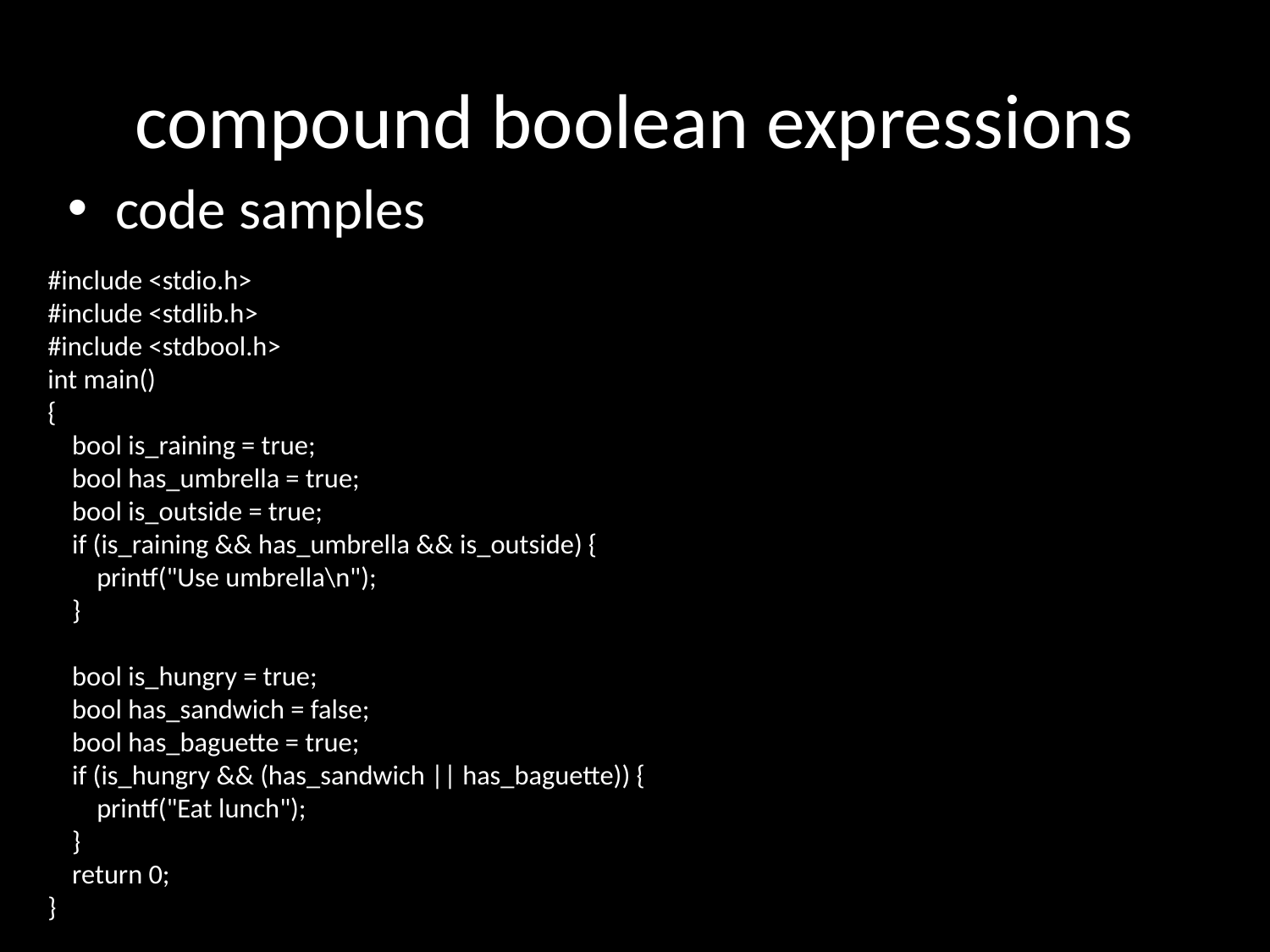

# compound boolean expressions
code samples
#include <stdio.h>
#include <stdlib.h>
#include <stdbool.h>
int main()
{
    bool is_raining = true;
    bool has_umbrella = true;
    bool is_outside = true;
    if (is_raining && has_umbrella && is_outside) {
        printf("Use umbrella\n");
    }

    bool is_hungry = true;
    bool has_sandwich = false;
    bool has_baguette = true;
    if (is_hungry && (has_sandwich || has_baguette)) {
        printf("Eat lunch");
    }
    return 0;
}